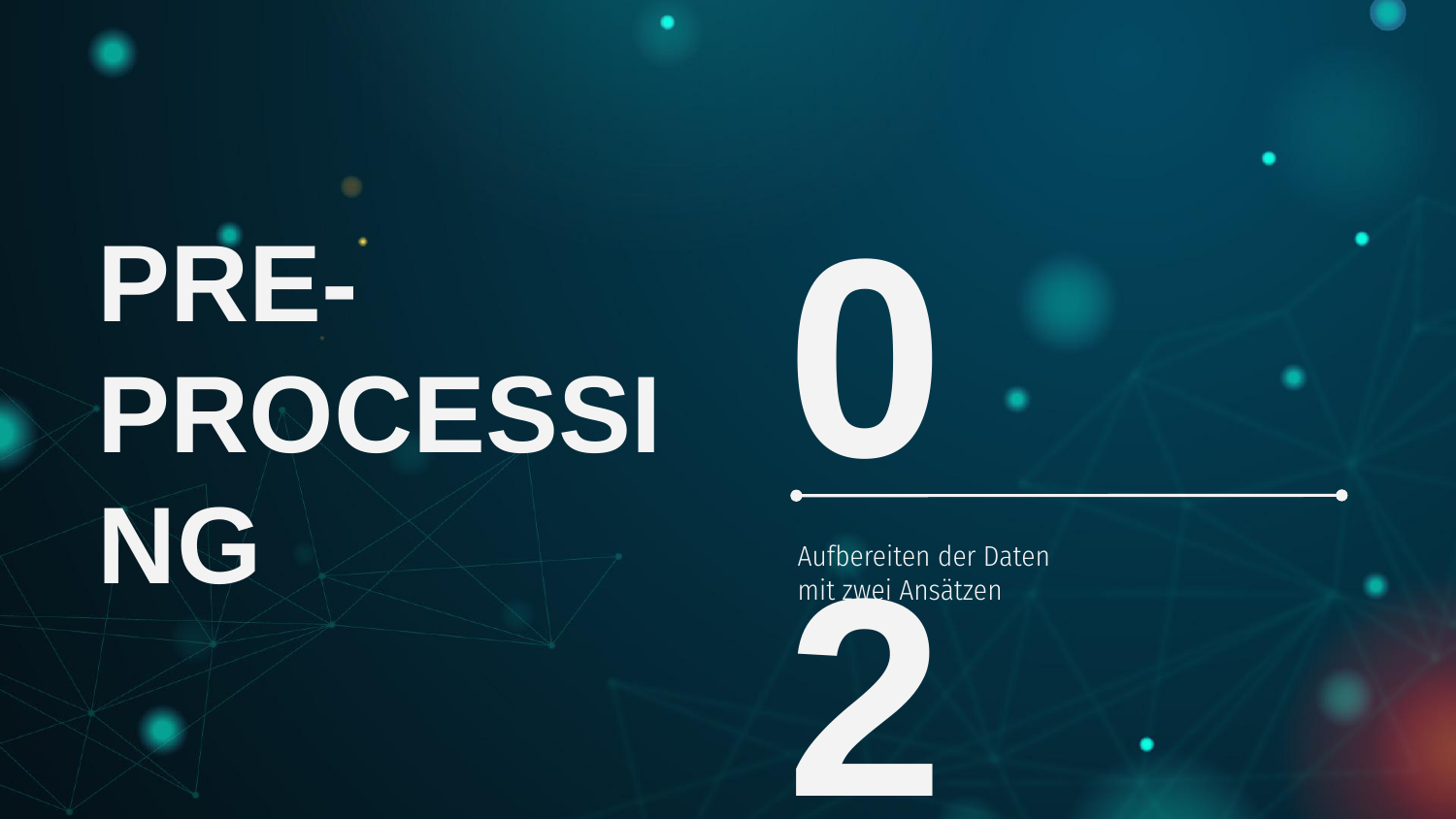

# PRE-PROCESSING
02
Aufbereiten der Daten mit zwei Ansätzen